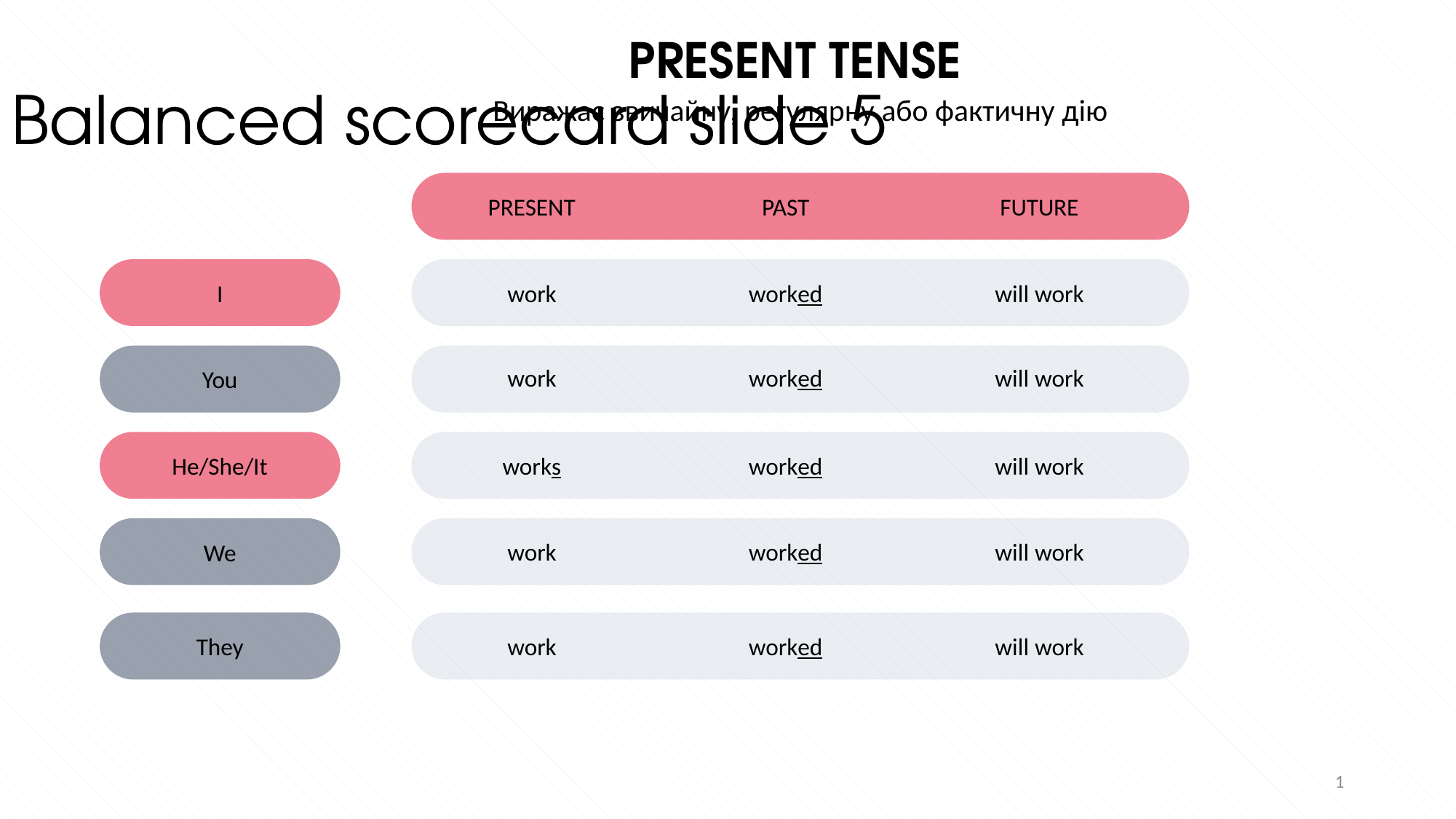

PRESENT TENSE
Balanced scorecard slide 5
Виражає звичайну, регулярну або фактичну дію

PRESENT
PAST
FUTURE

I
work
worked
will work

work
worked
will work
You

He/She/It
works
worked
will work

work
worked
will work
We

They
work
worked
will work
1